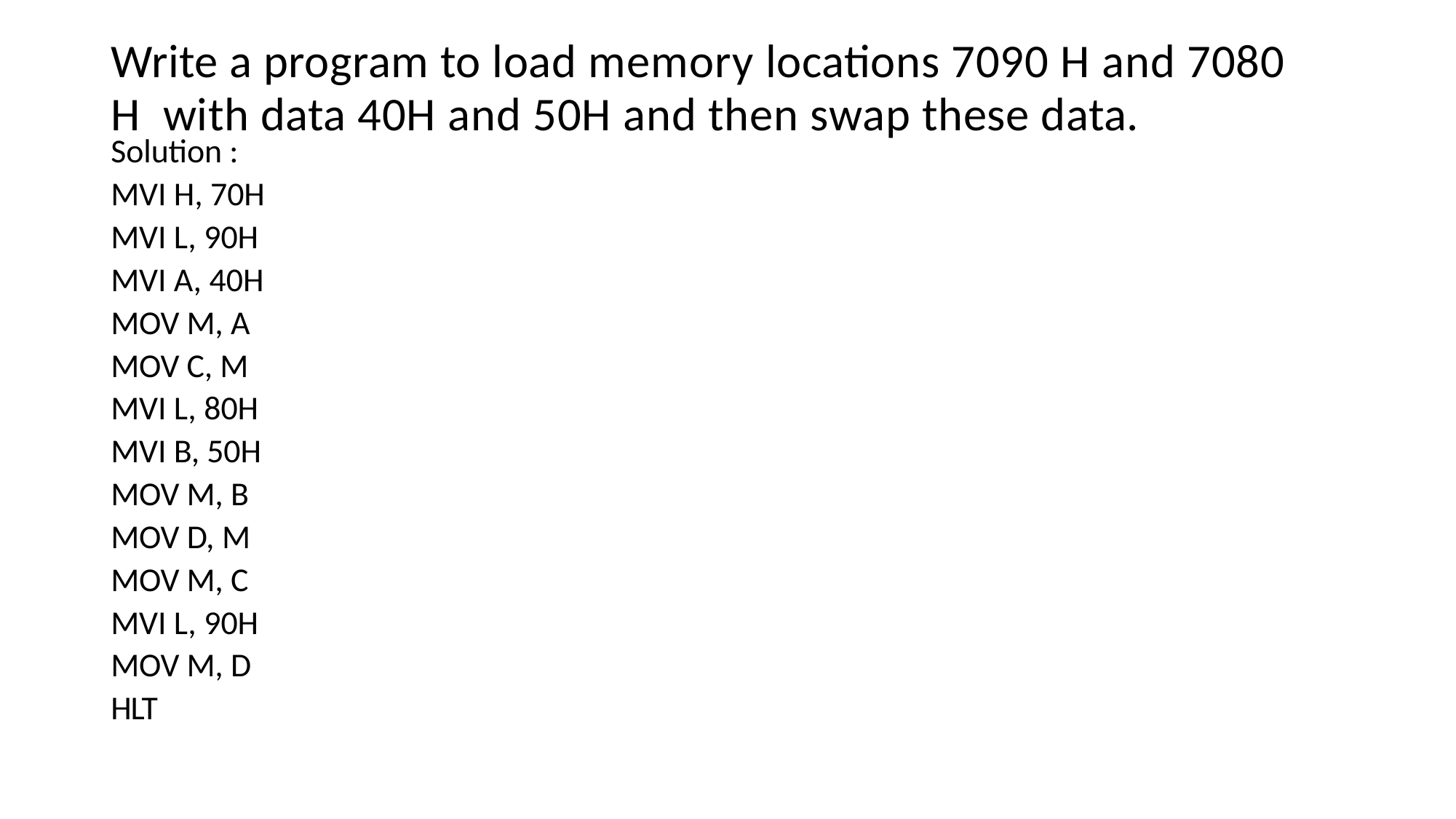

# Write a program to load memory locations 7090 H and 7080 H  with data 40H and 50H and then swap these data.
Solution :  MVI H, 70H  MVI L, 90H  MVI A, 40H  MOV M, A  MOV C, M  MVI L, 80H  MVI B, 50H  MOV M, B  MOV D, M  MOV M, C  MVI L, 90H  MOV M, D  HLT